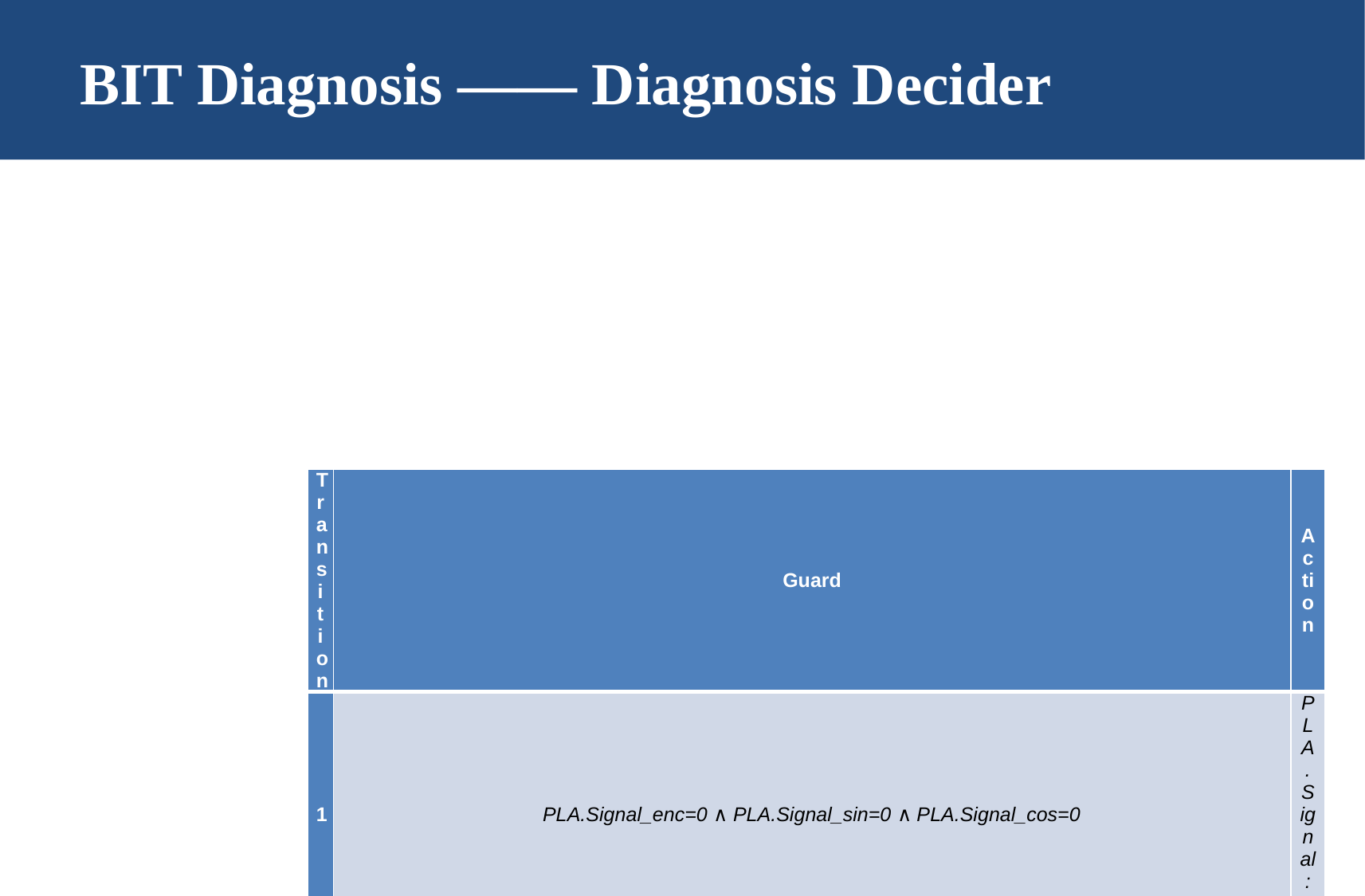

# BIT Diagnosis —— Diagnosis Decider
| Transition | Guard | Action |
| --- | --- | --- |
| 1 | PLA.Signal\_enc=0 ∧ PLA.Signal\_sin=0 ∧ PLA.Signal\_cos=0 | PLA.Signal:=0 |
| 2 | PLA.Signal\_enc=1∨ PLA.Signal\_sin=1∨ PLA.Signal\_cos=1 | PLA.Signal:=1 |